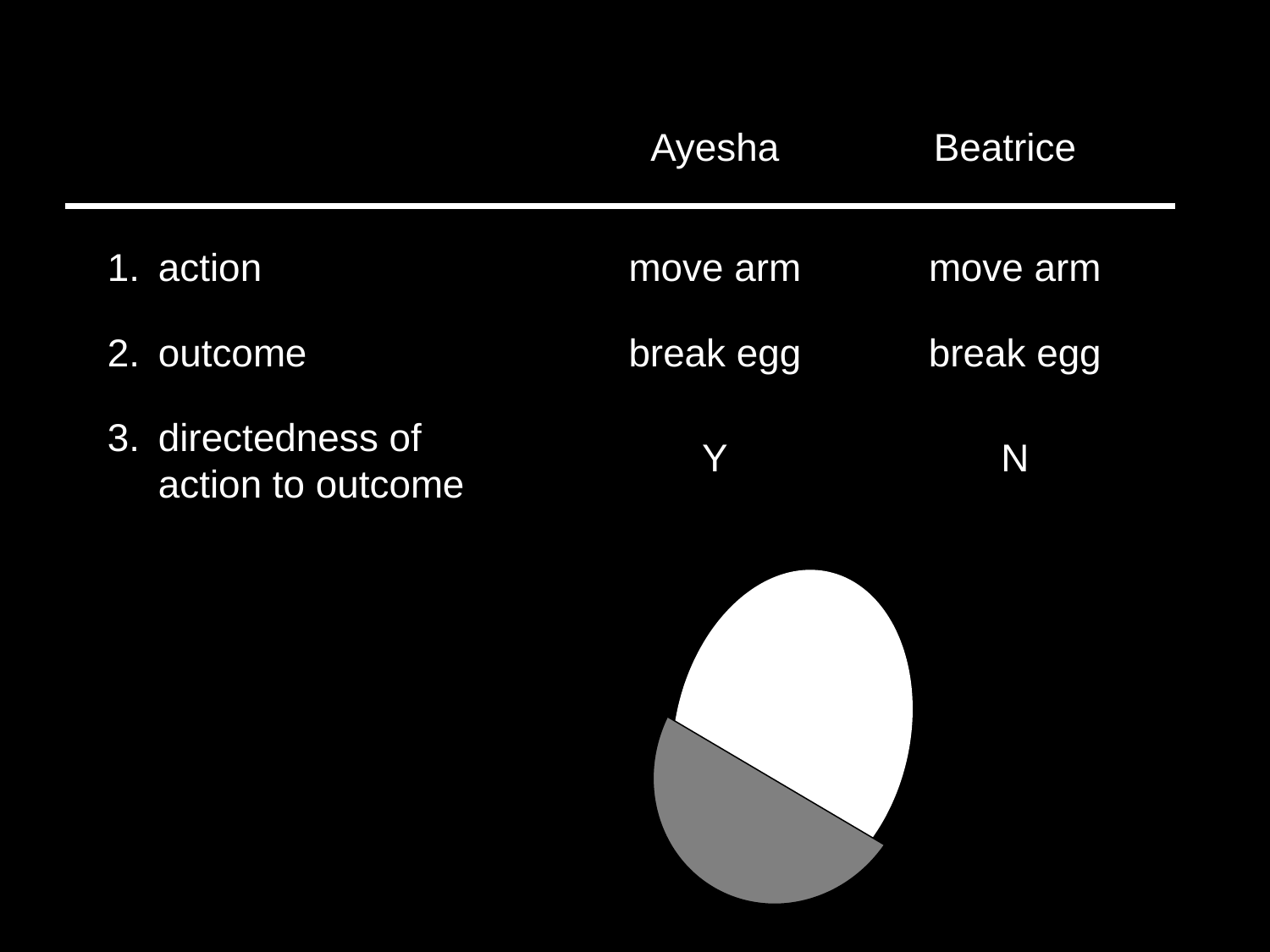

Ayesha
Beatrice
1.	action
2.	outcome
3. 	directedness of action to outcome
move arm
break egg
Y
move arm
break egg
N